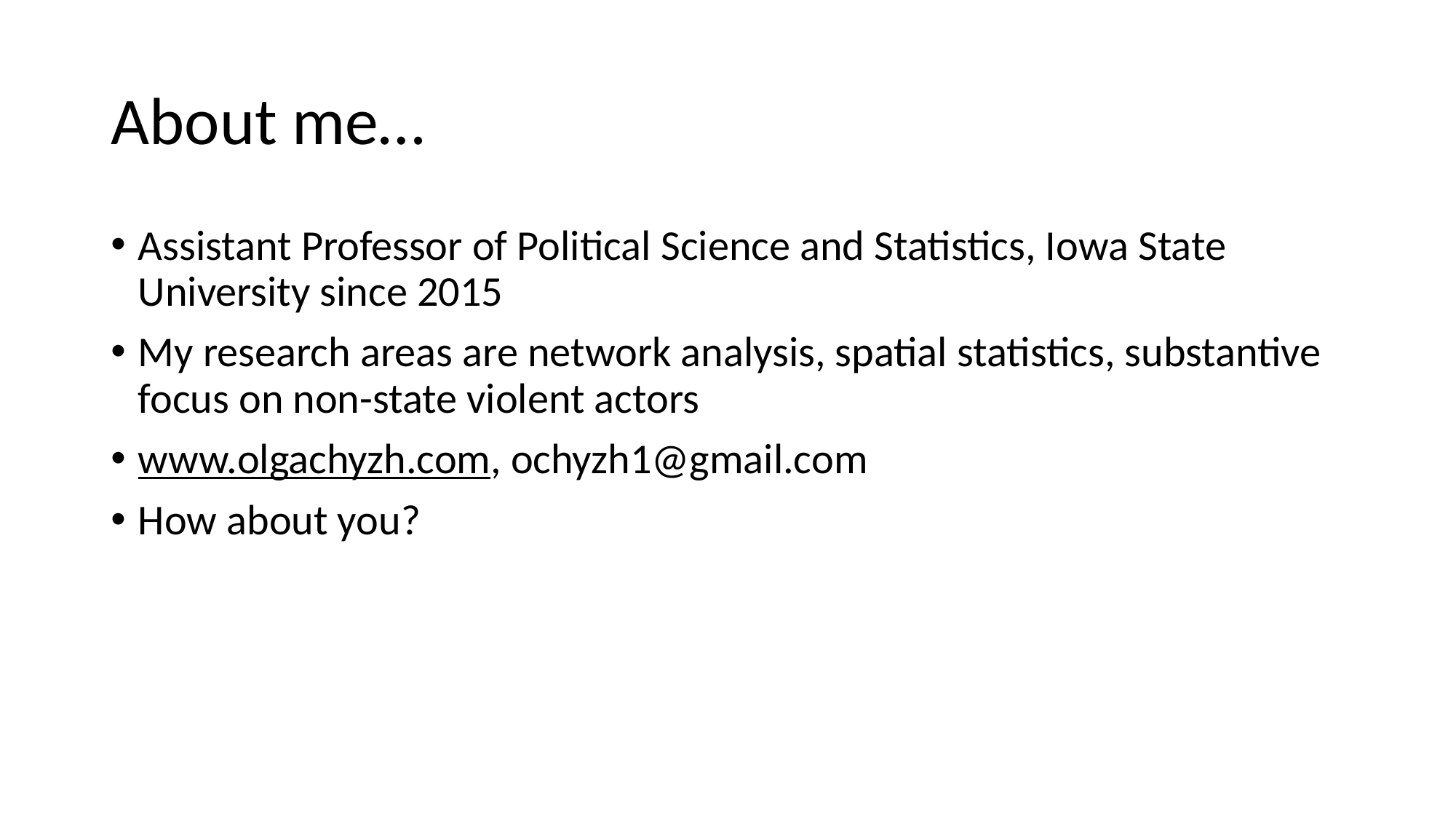

# About me…
Assistant Professor of Political Science and Statistics, Iowa State University since 2015
My research areas are network analysis, spatial statistics, substantive focus on non-state violent actors
www.olgachyzh.com, ochyzh1@gmail.com
How about you?